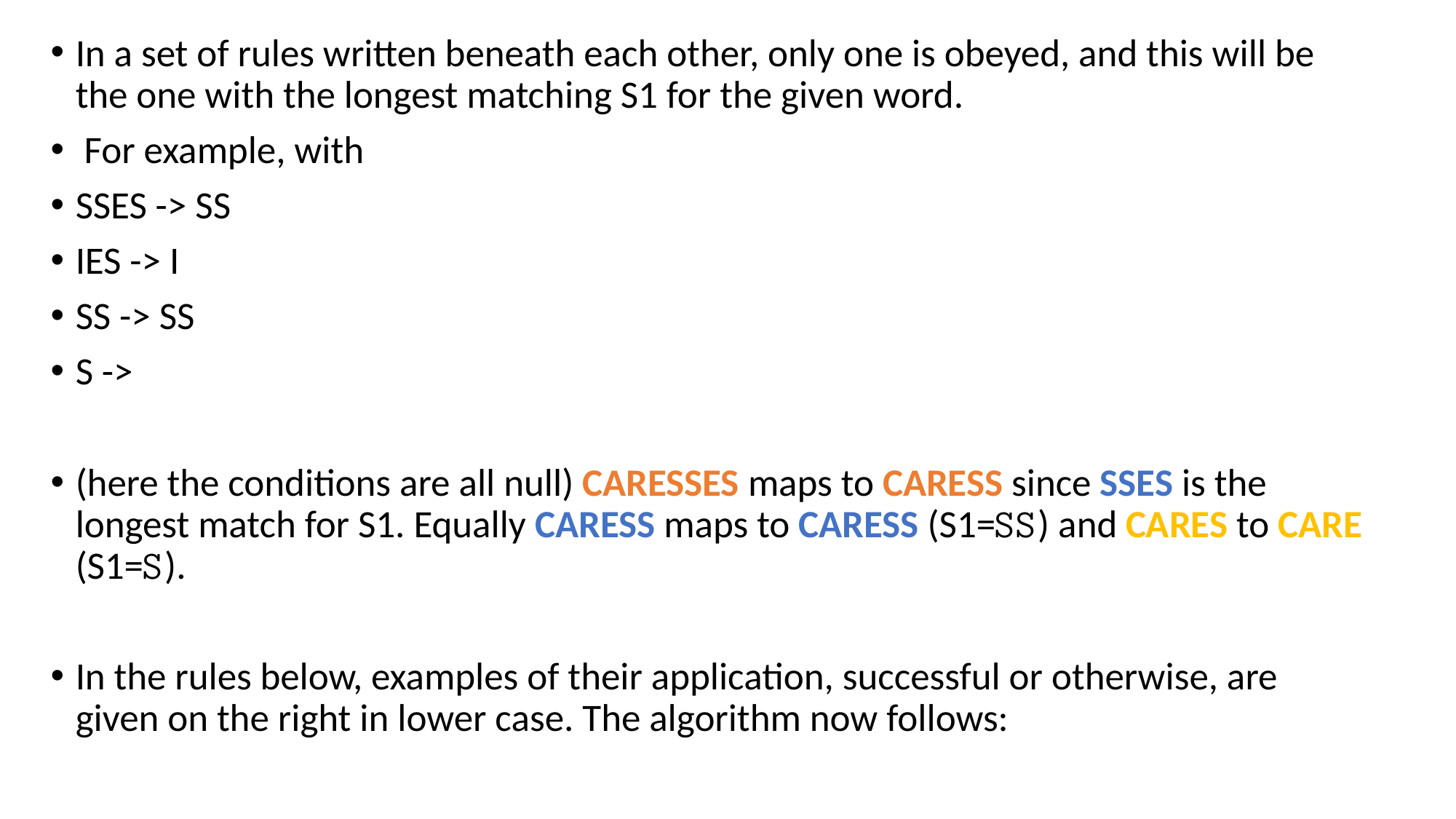

In a set of rules written beneath each other, only one is obeyed, and this will be the one with the longest matching S1 for the given word.
 For example, with
SSES -> SS
IES -> I
SS -> SS
S ->

(here the conditions are all null) CARESSES maps to CARESS since SSES is the longest match for S1. Equally CARESS maps to CARESS (S1=SS) and CARES to CARE (S1=S).

In the rules below, examples of their application, successful or otherwise, are given on the right in lower case. The algorithm now follows: